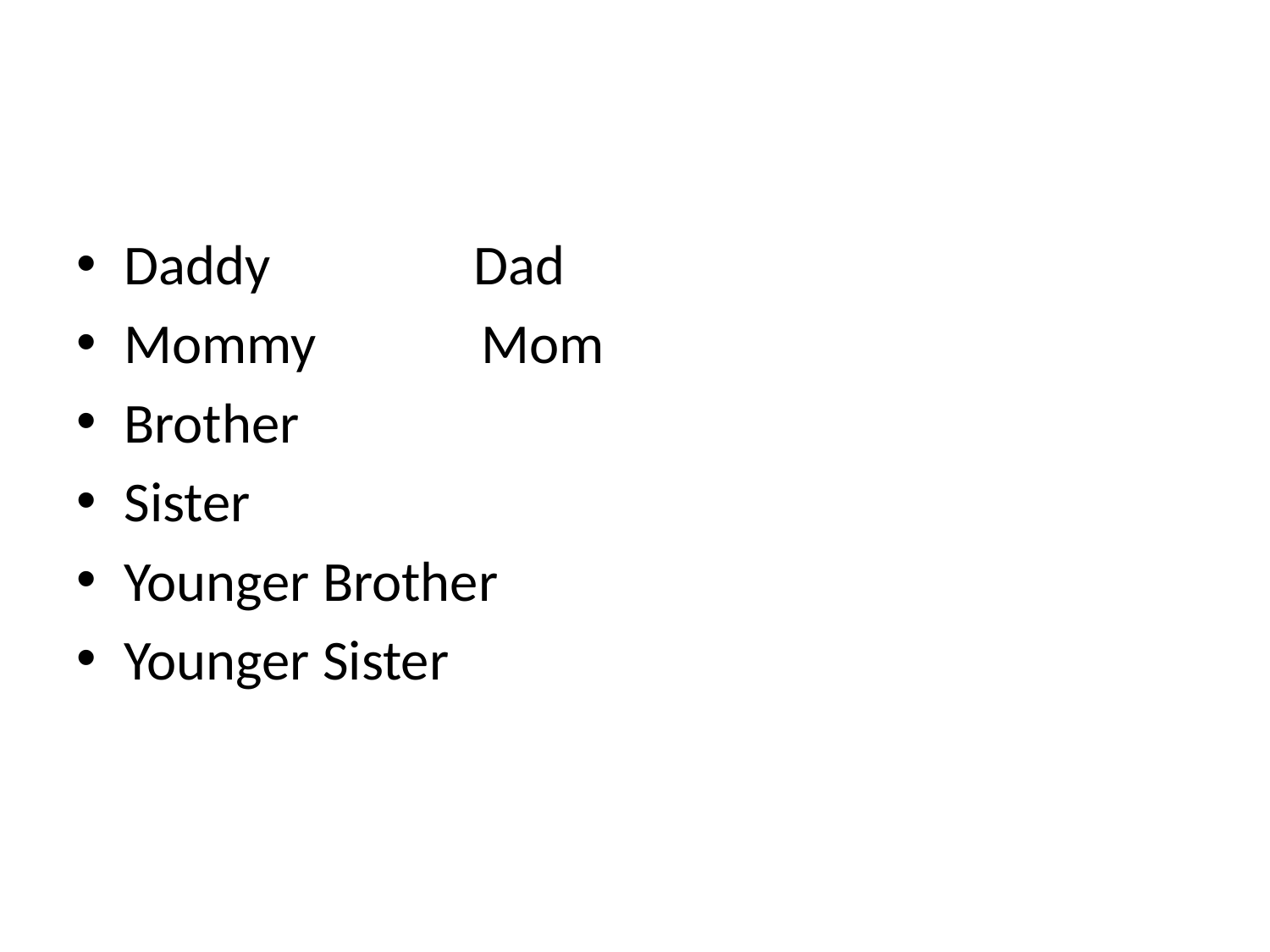

#
Daddy                Dad
Mommy             Mom
Brother
Sister
Younger Brother
Younger Sister